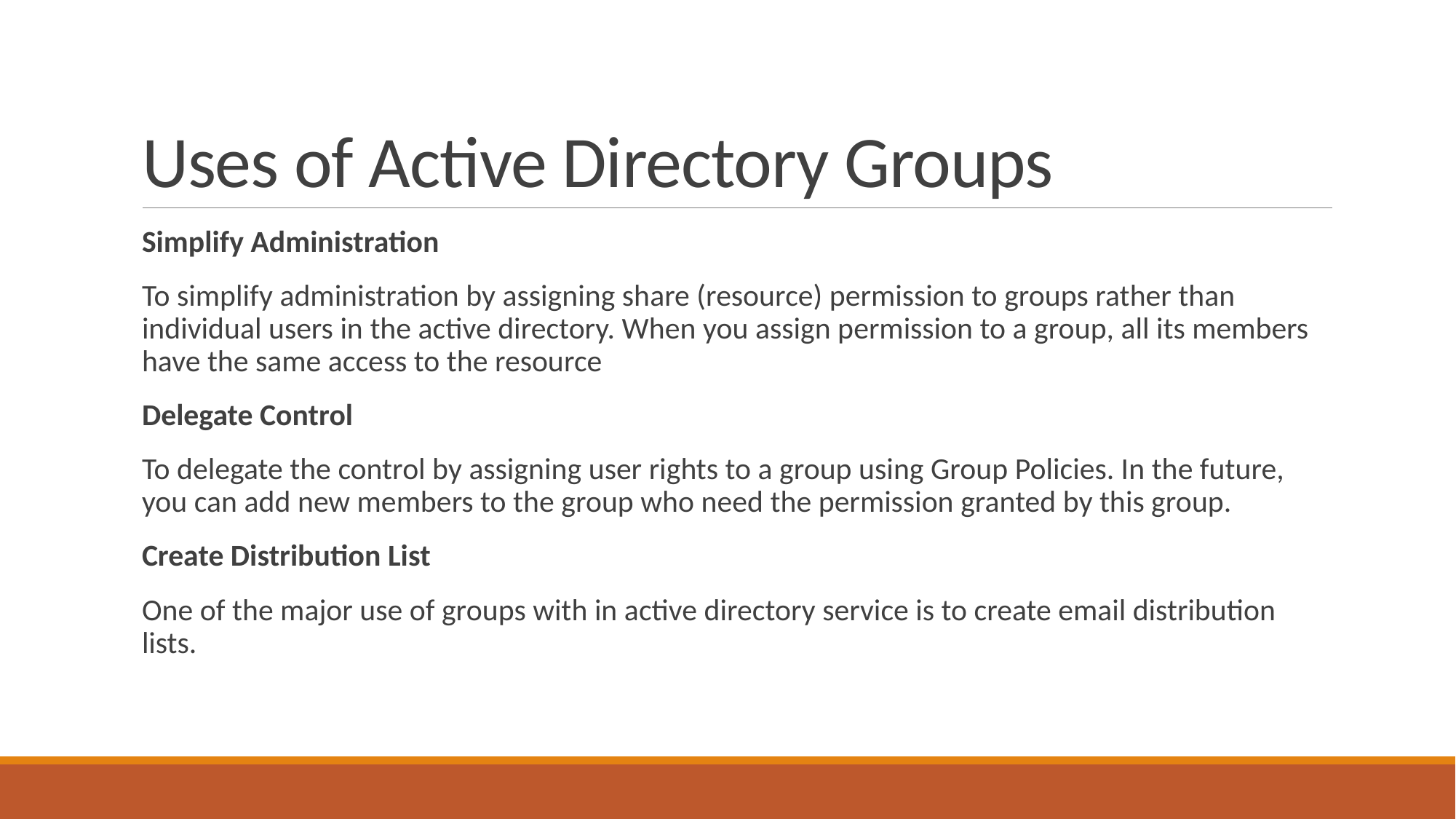

# Uses of Active Directory Groups
Simplify Administration
To simplify administration by assigning share (resource) permission to groups rather than individual users in the active directory. When you assign permission to a group, all its members have the same access to the resource
Delegate Control
To delegate the control by assigning user rights to a group using Group Policies. In the future, you can add new members to the group who need the permission granted by this group.
Create Distribution List
One of the major use of groups with in active directory service is to create email distribution lists.